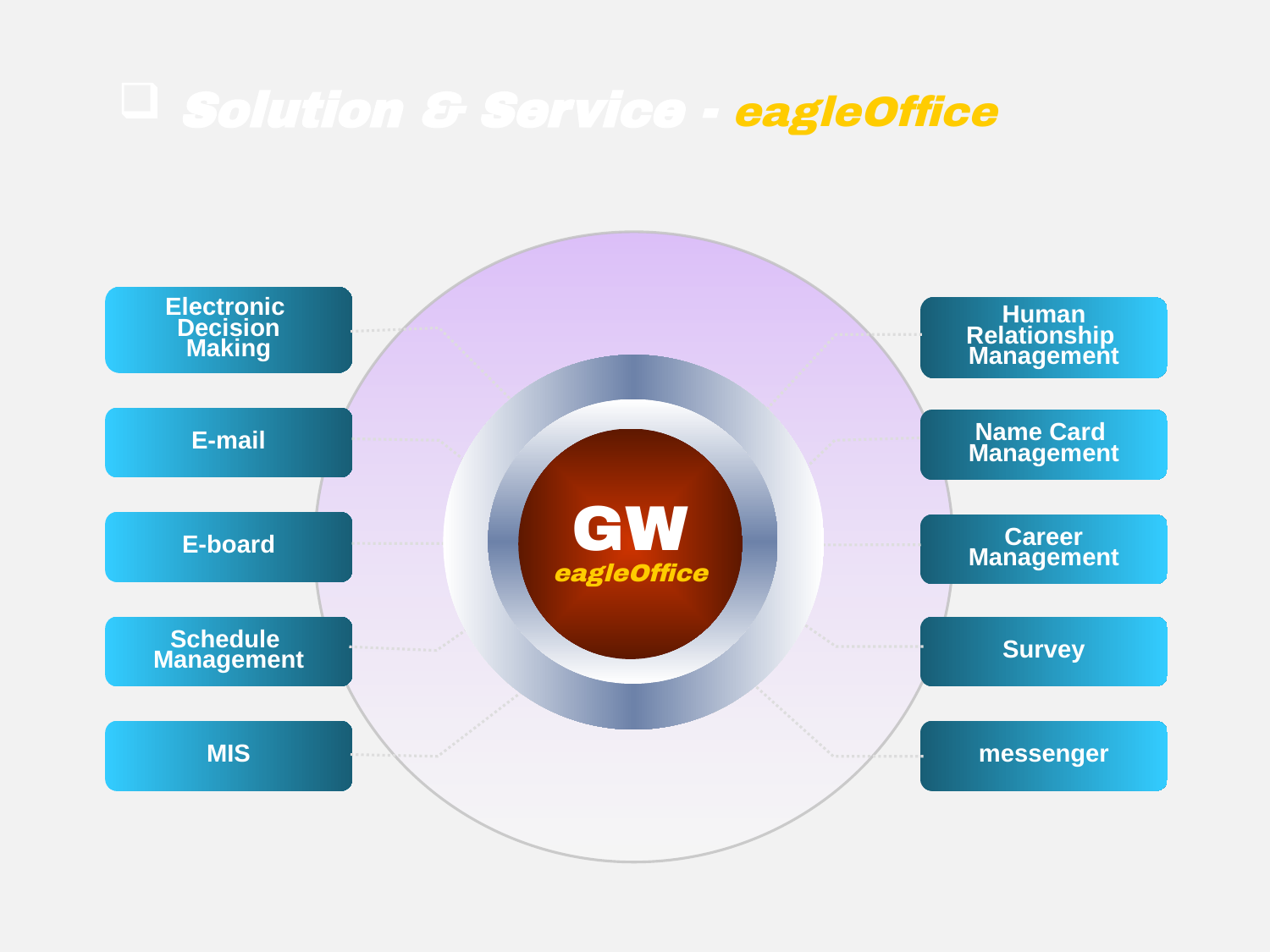

Solution & Service - eagleOffice

Electronic
Decision
 Making
Human
Relationship
Management

E-mail
Name Card
Management
GW
eagleOffice

E-board
Career
Management

Schedule
Management
Survey

MIS
messenger